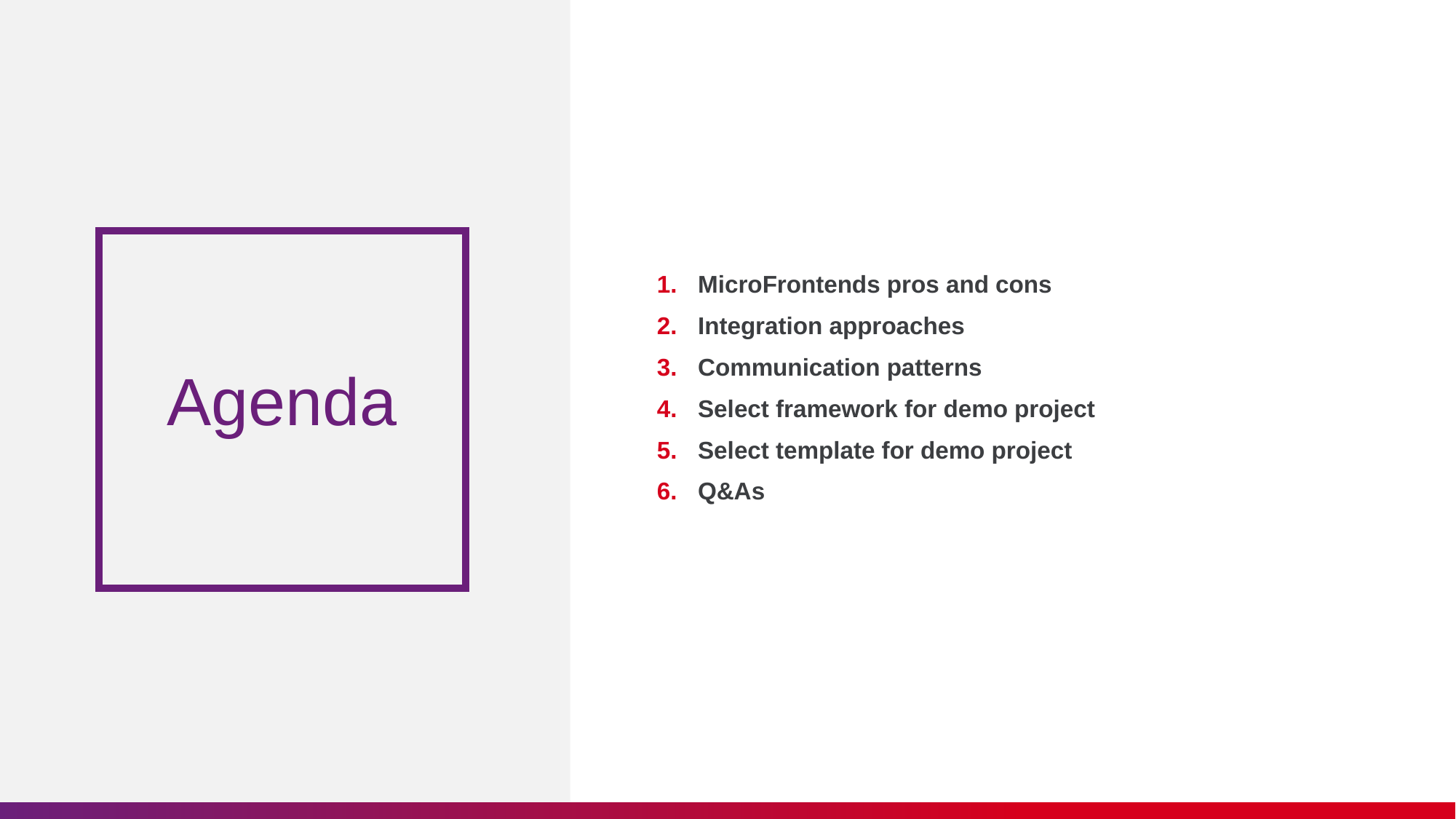

MicroFrontends pros and cons
Integration approaches
Communication patterns
Select framework for demo project
Select template for demo project
Q&As